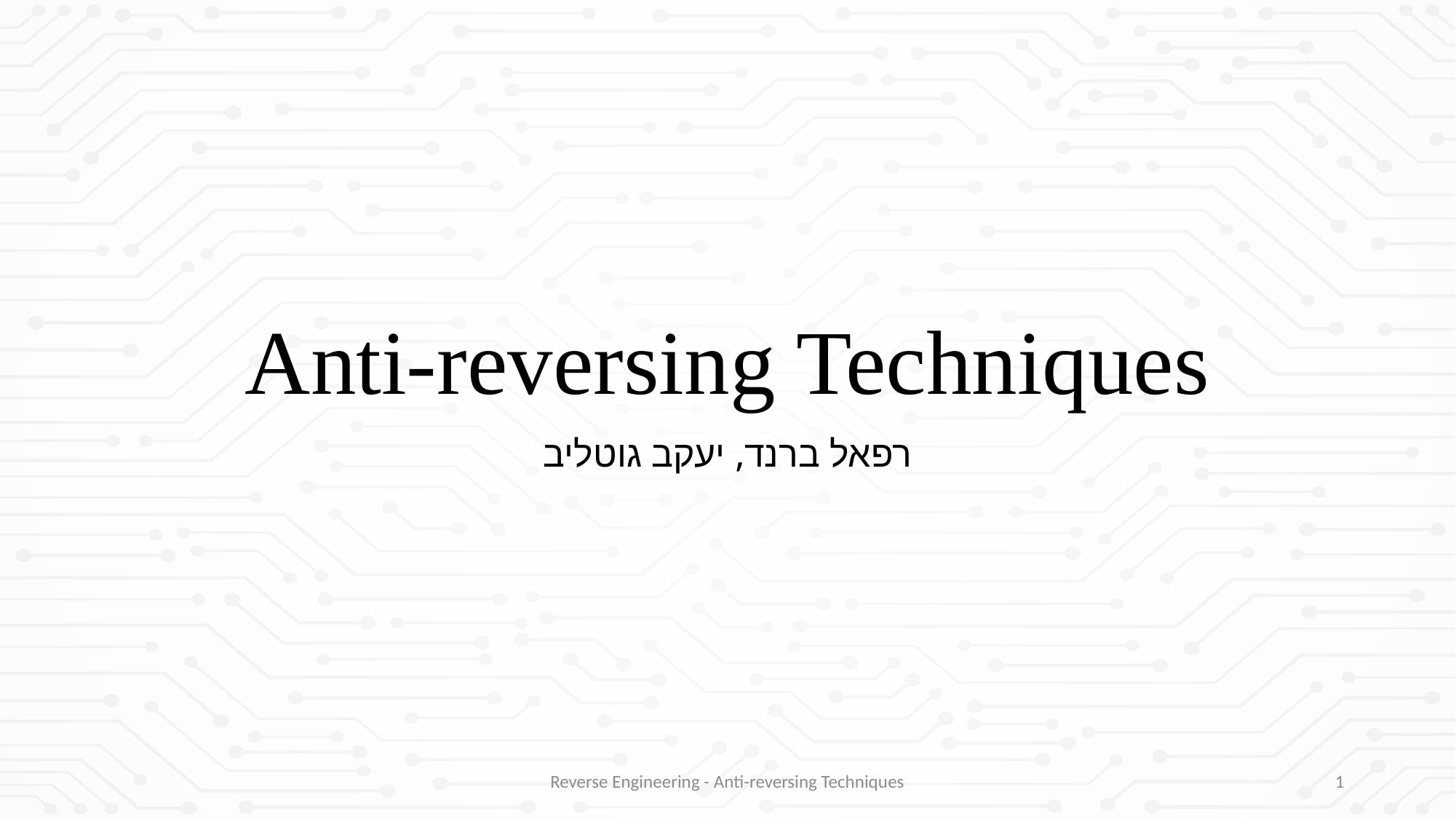

# Anti-reversing Techniques
רפאל ברנד, יעקב גוטליב
Reverse Engineering - Anti-reversing Techniques
1